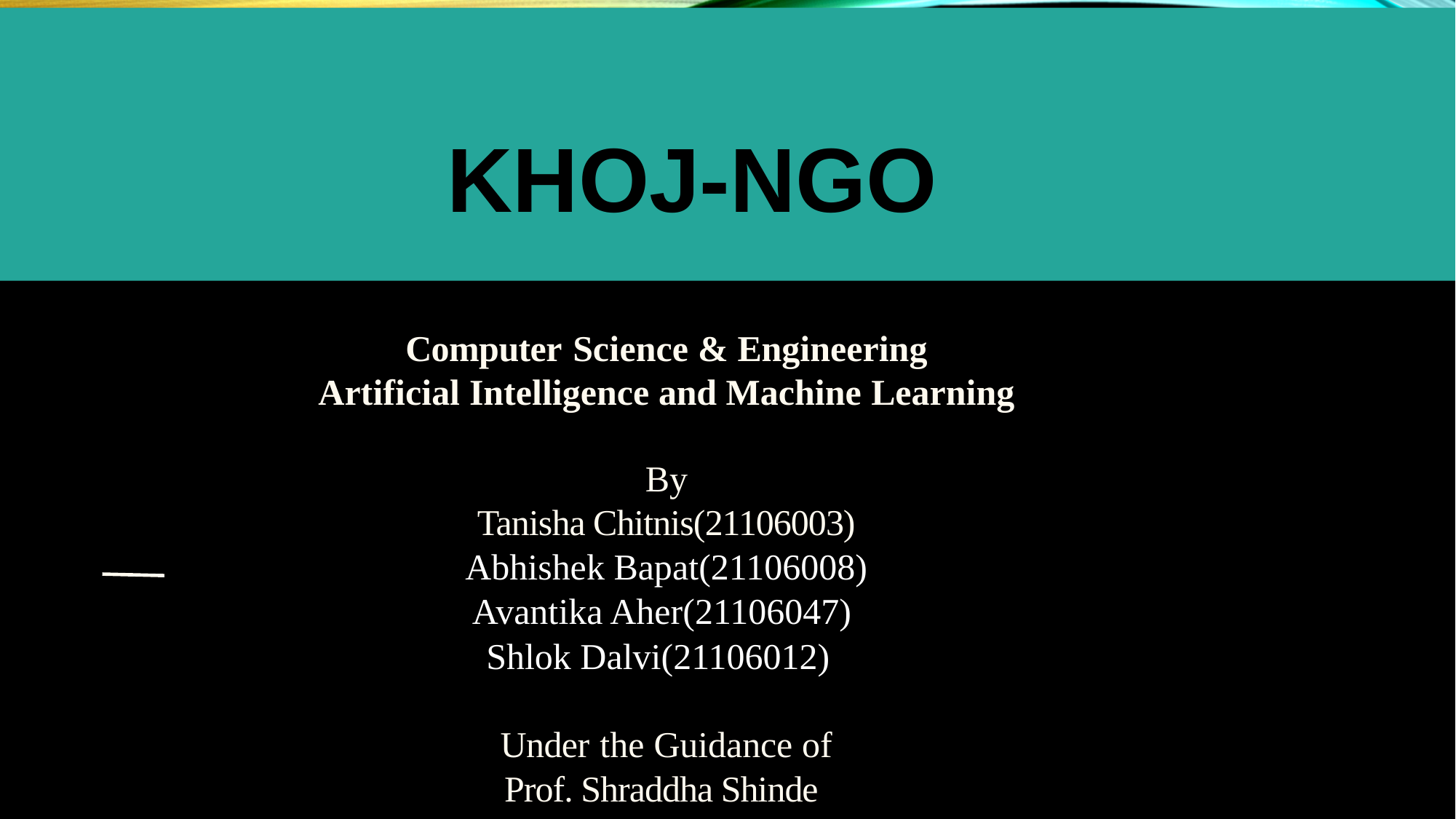

# Khoj-Ngo

Computer Science & Engineering
Artificial Intelligence and Machine Learning

By
Tanisha Chitnis(21106003)
Abhishek Bapat(21106008)
                                 Avantika Aher(21106047)
                                Shlok Dalvi(21106012)

Under the Guidance of
Prof. Shraddha Shinde